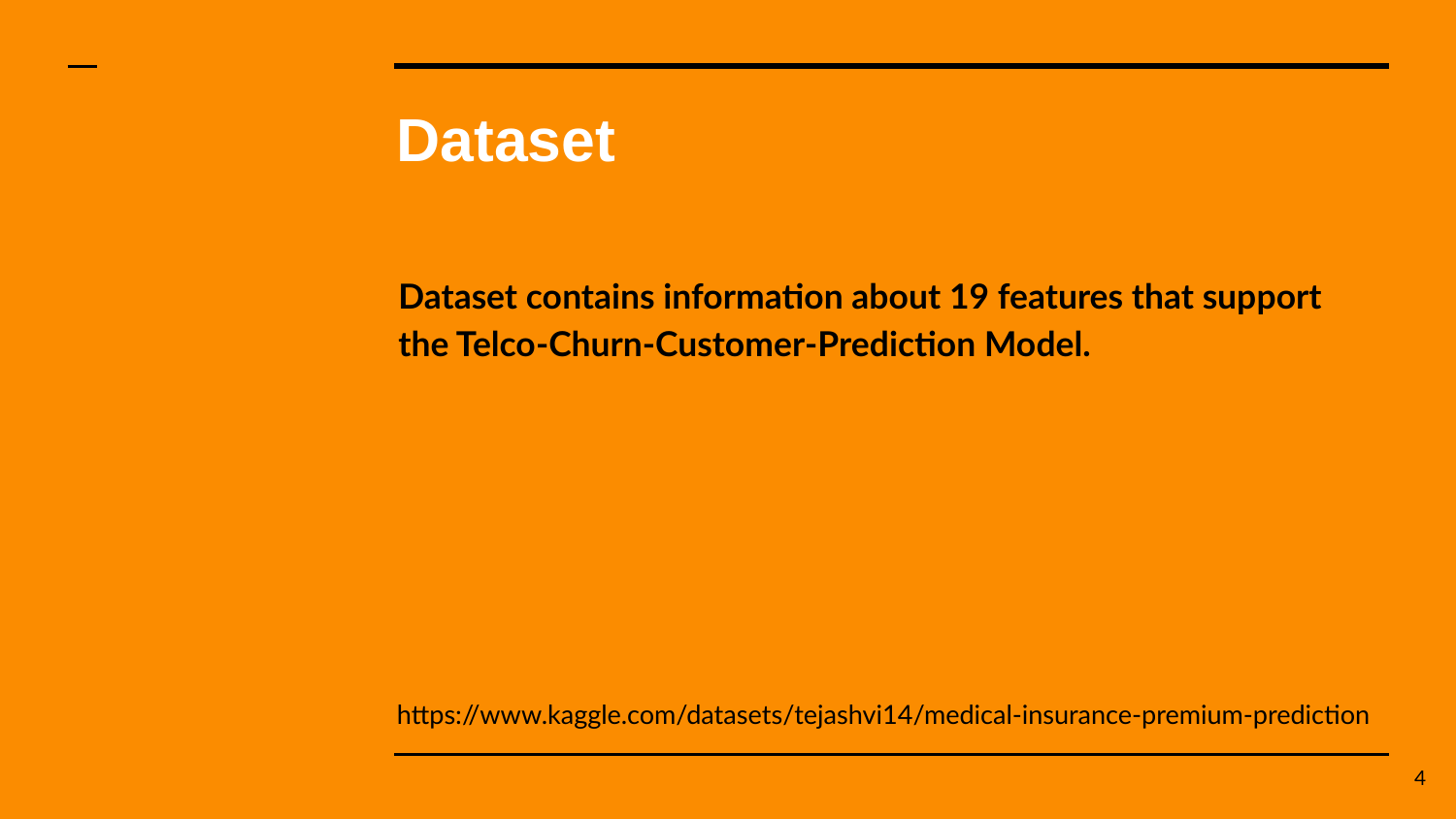

# Dataset
Dataset contains information about 19 features that support the Telco-Churn-Customer-Prediction Model.
https://www.kaggle.com/datasets/tejashvi14/medical-insurance-premium-prediction
4